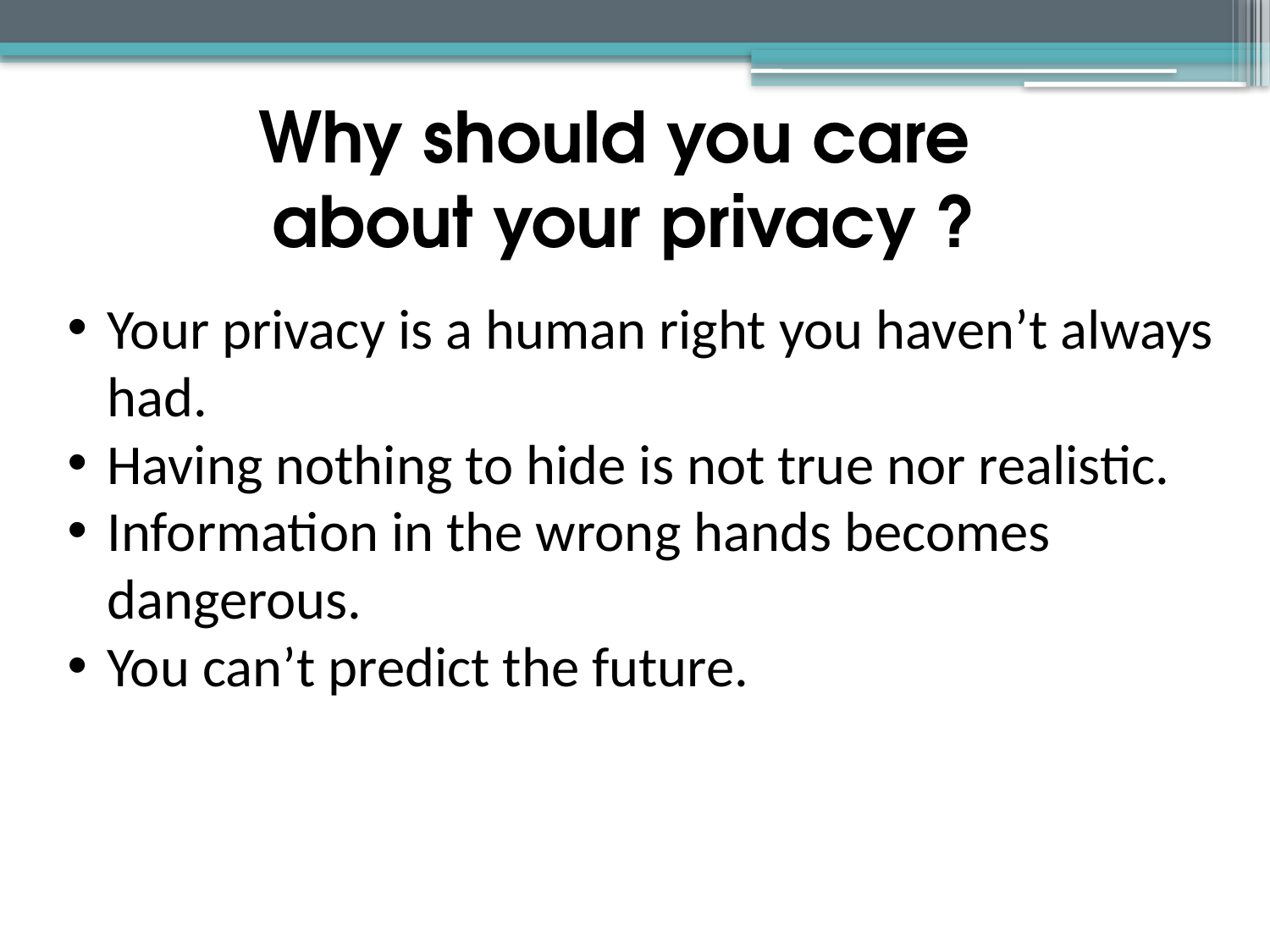

Why should you care
about your privacy ?
Your privacy is a human right you haven’t always had.
Having nothing to hide is not true nor realistic.
Information in the wrong hands becomes dangerous.
You can’t predict the future.